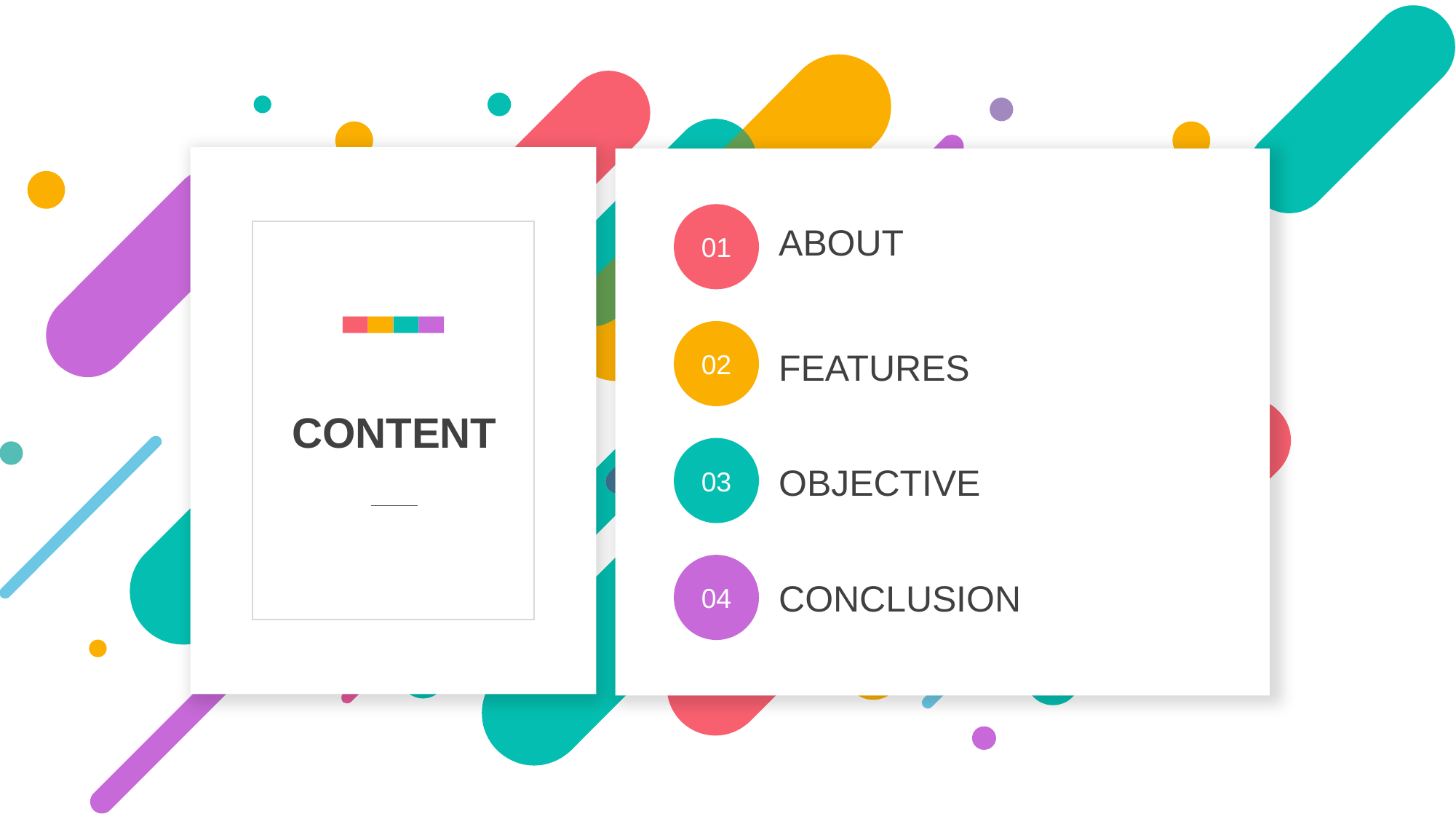

01
ABOUT

02
FEATURES

CONTENT

03

OBJECTIVE

04
CONCLUSION